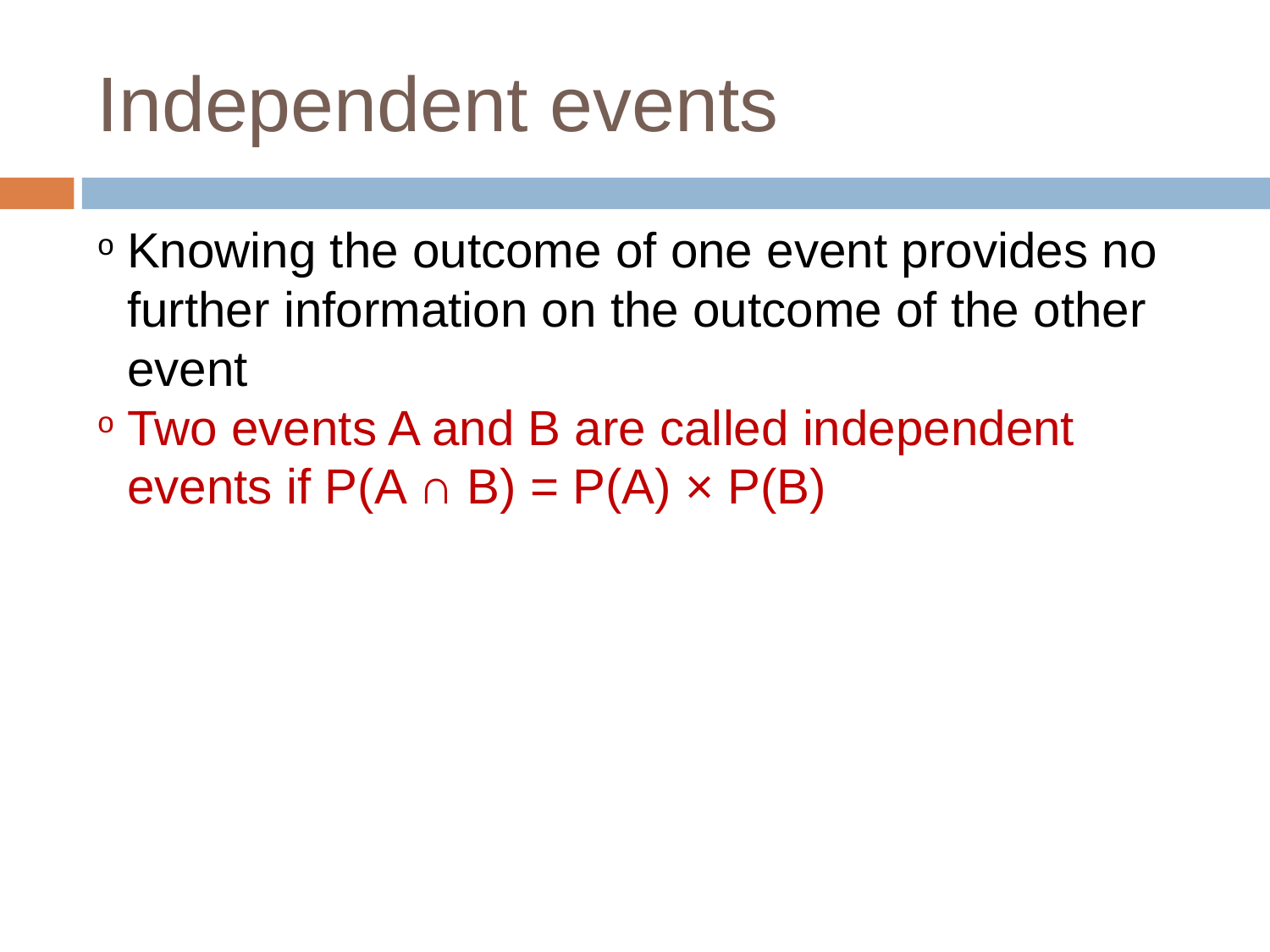

Independent events

Knowing the outcome of one event provides no further information on the outcome of the other event
Two events A and B are called independent events if P(A ∩ B) = P(A) × P(B)‏